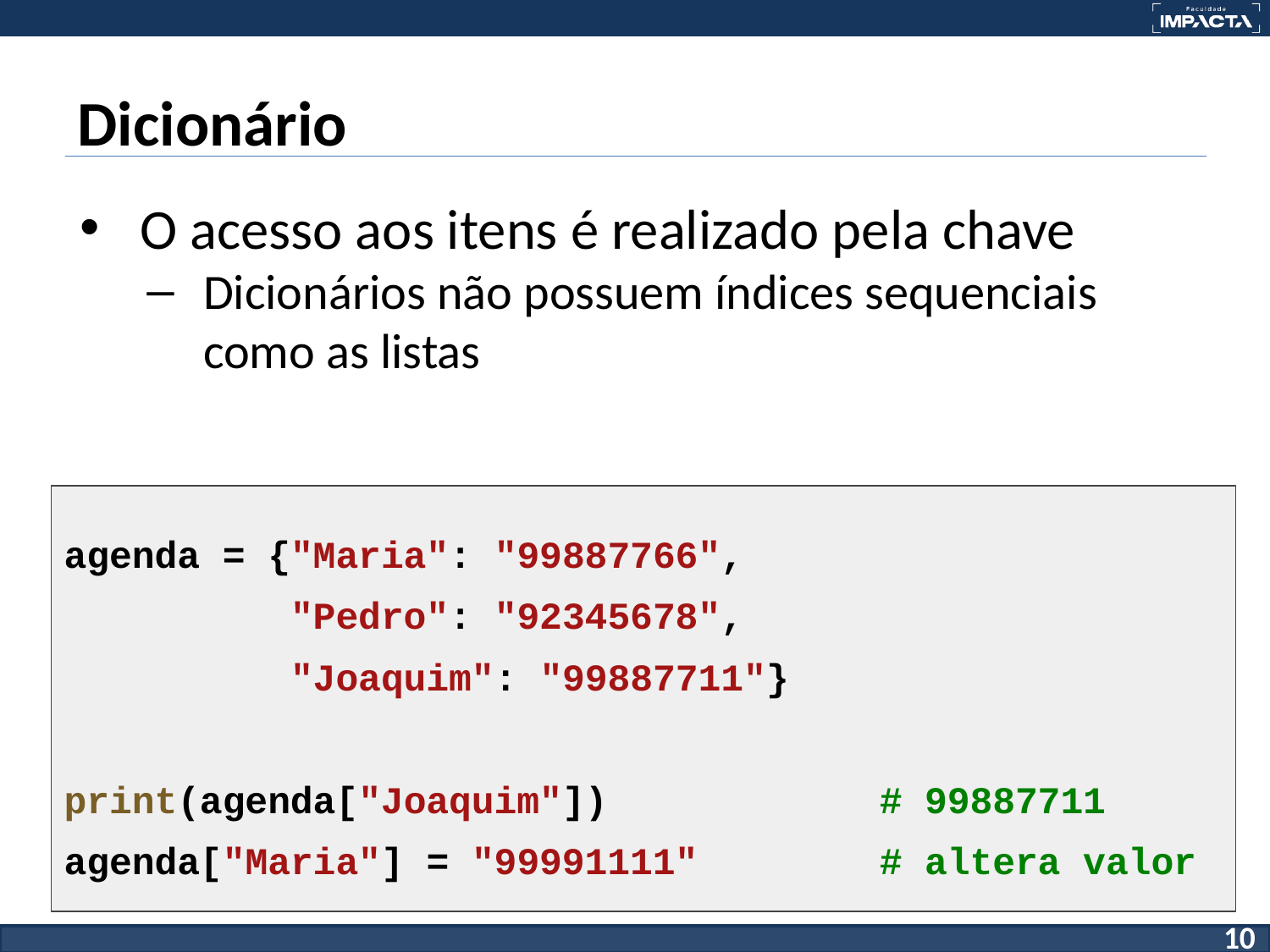

# Dicionário
O acesso aos itens é realizado pela chave
Dicionários não possuem índices sequenciais como as listas

agenda = {"Maria": "99887766",
          "Pedro": "92345678",
          "Joaquim": "99887711"}

print(agenda["Joaquim"])            # 99887711
agenda["Maria"] = "99991111"        # altera valor
10